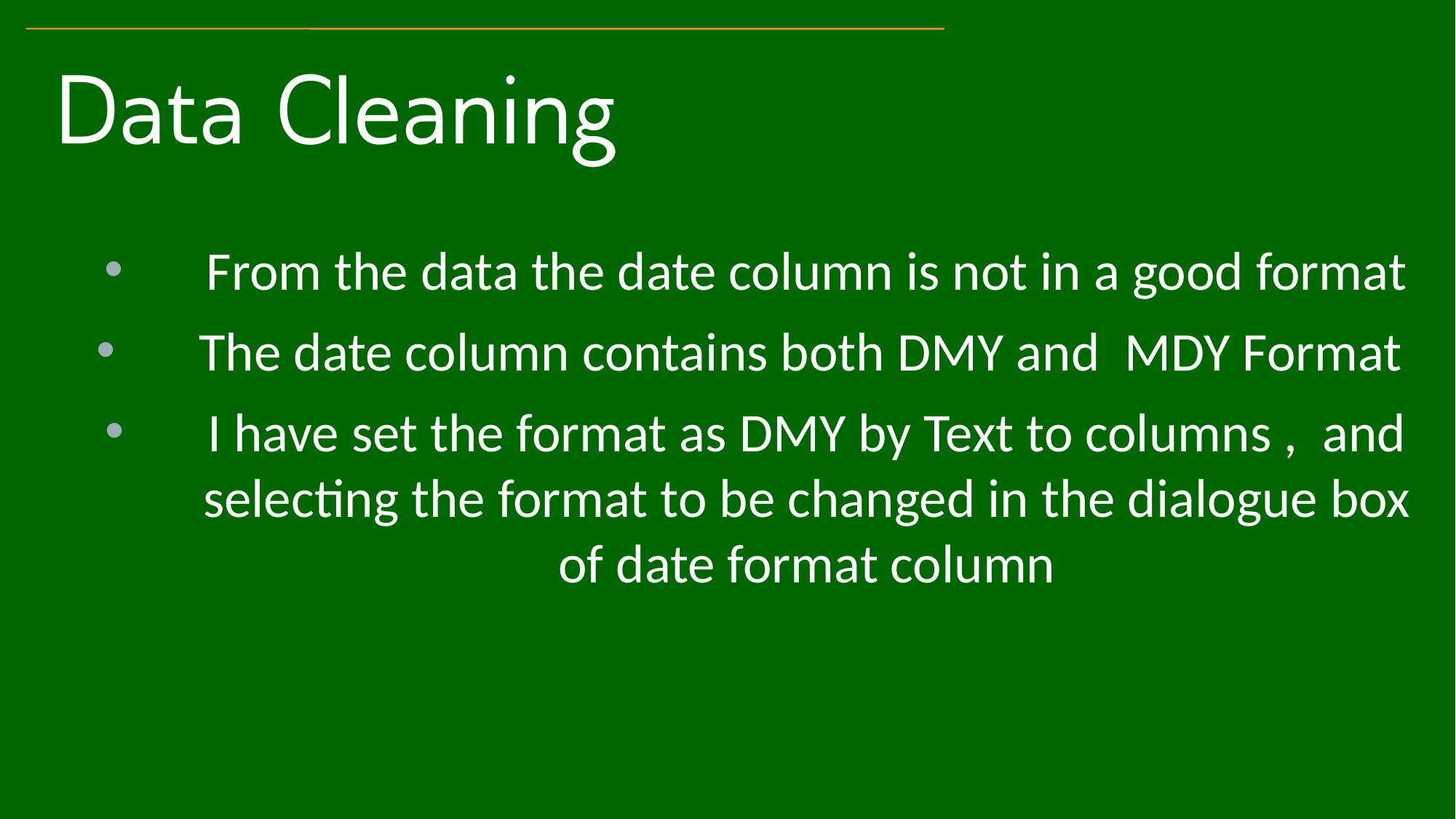

Data Cleaning
From the data the date column is not in a good format
The date column contains both DMY and  MDY Format
I have set the format as DMY by Text to columns ,  and selecting the format to be changed in the dialogue box of date format column